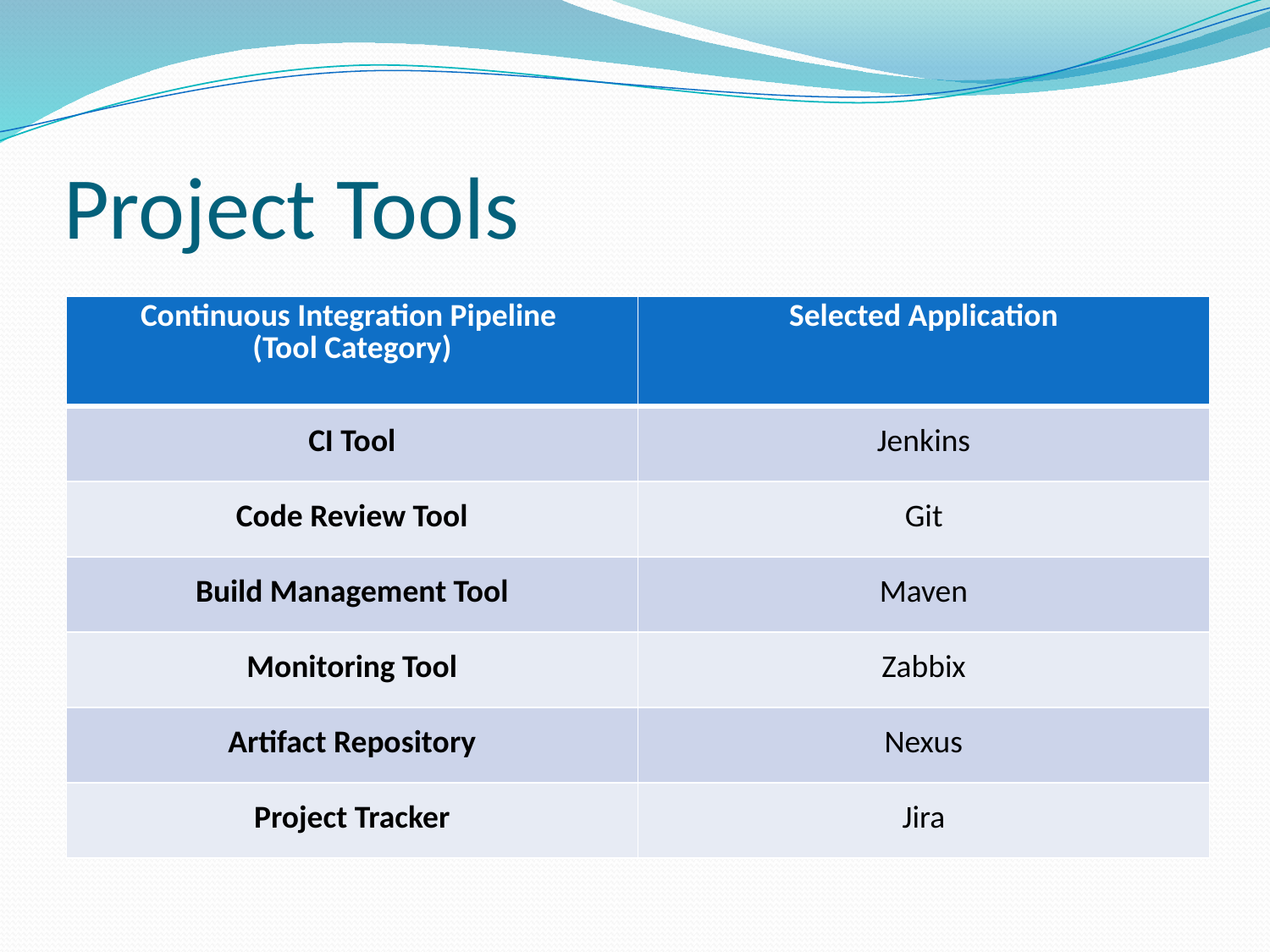

# Project Tools
| Continuous Integration Pipeline (Tool Category) | Selected Application |
| --- | --- |
| CI Tool | Jenkins |
| Code Review Tool | Git |
| Build Management Tool | Maven |
| Monitoring Tool | Zabbix |
| Artifact Repository | Nexus |
| Project Tracker | Jira |